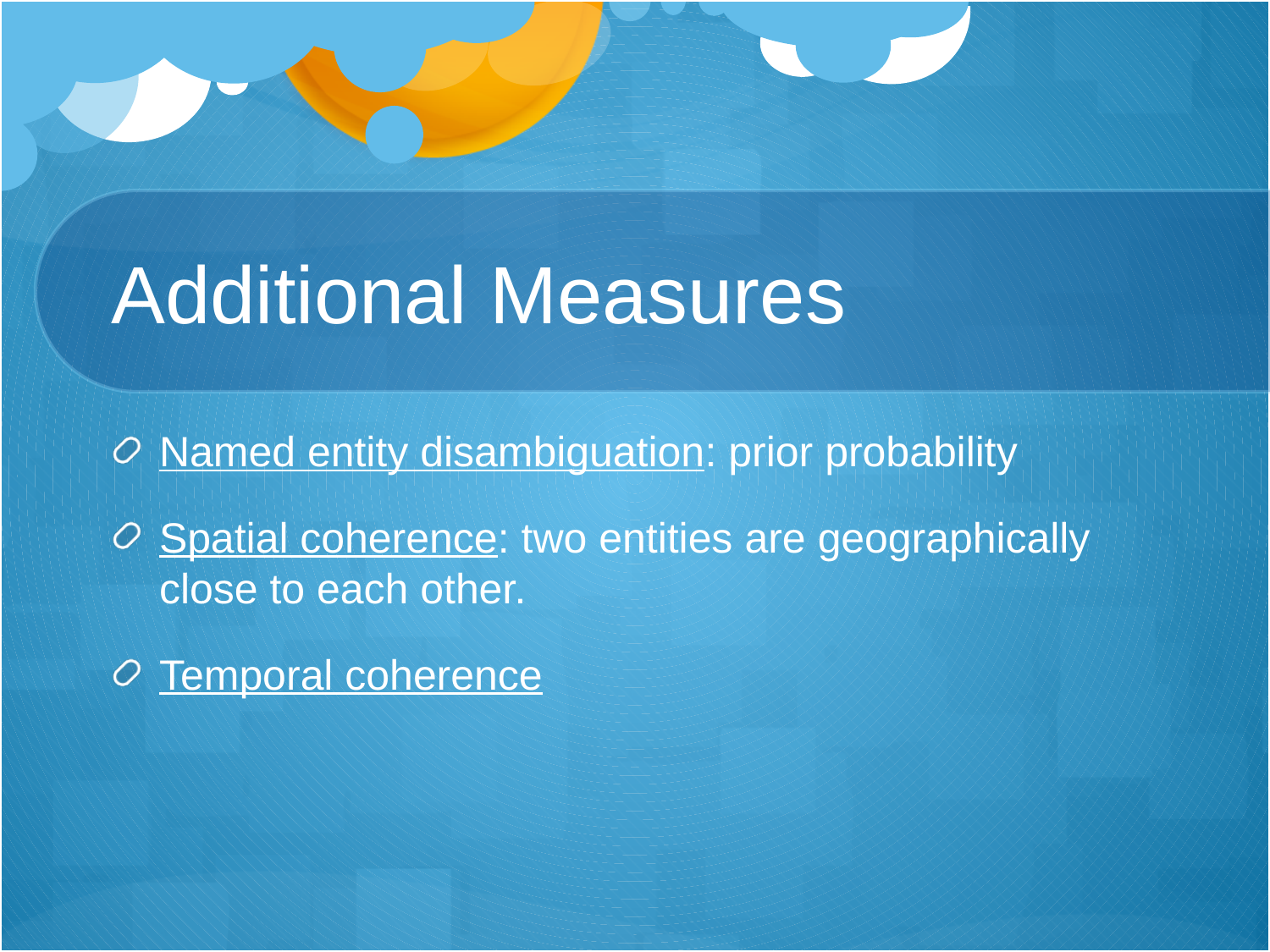

# Additional Measures
Named entity disambiguation: prior probability
Spatial coherence: two entities are geographically close to each other.
Temporal coherence